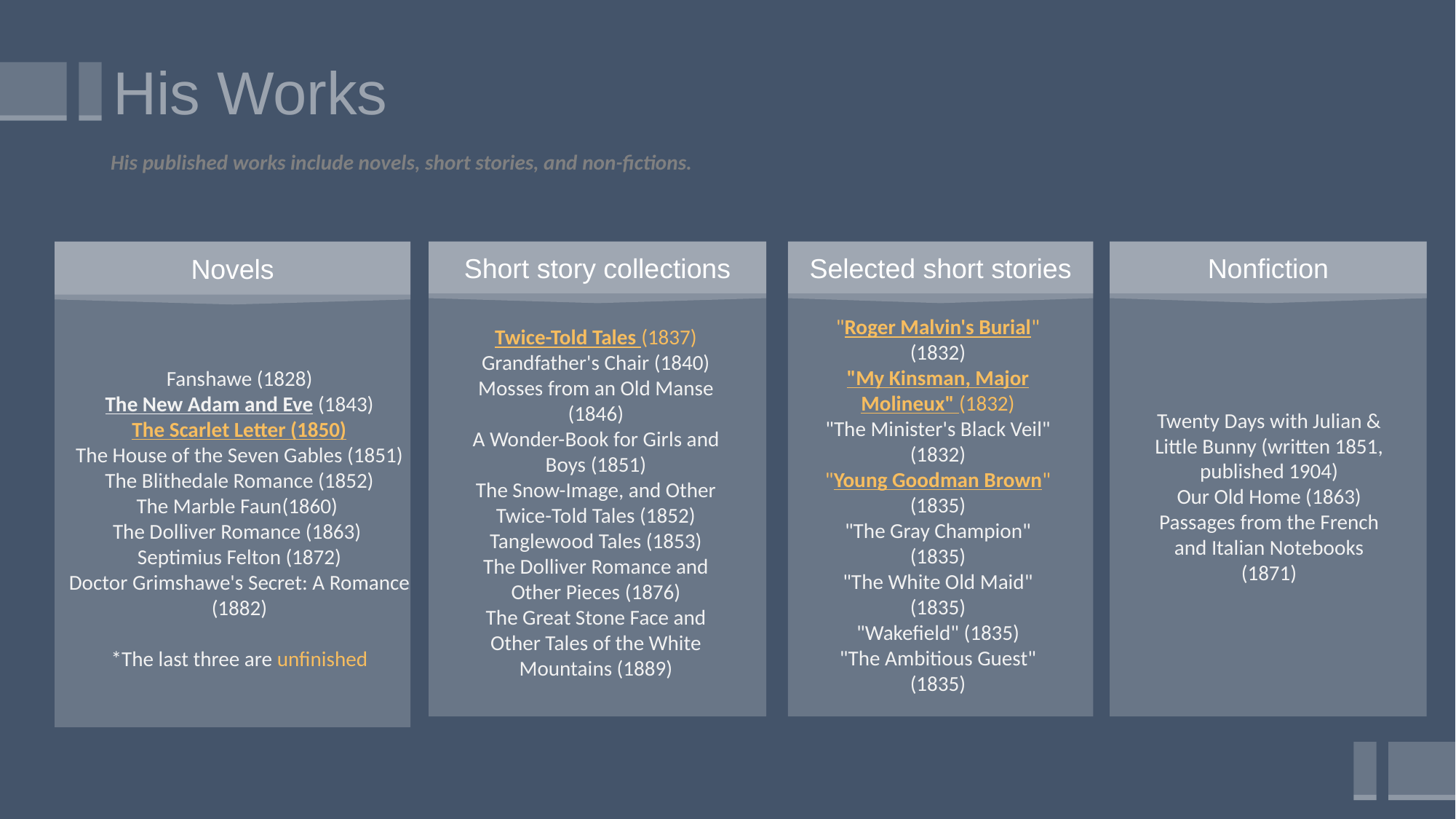

# His Works
His published works include novels, short stories, and non-fictions.

Novels

Fanshawe (1828)
The New Adam and Eve (1843)
The Scarlet Letter (1850)
The House of the Seven Gables (1851)
The Blithedale Romance (1852)
The Marble Faun(1860)
The Dolliver Romance (1863)
Septimius Felton (1872)
Doctor Grimshawe's Secret: A Romance (1882)

*The last three are unfinished

Selected short stories

"Roger Malvin's Burial" (1832)
"My Kinsman, Major Molineux" (1832)
"The Minister's Black Veil" (1832)
"Young Goodman Brown" (1835)
"The Gray Champion" (1835)
"The White Old Maid" (1835)
"Wakefield" (1835)
"The Ambitious Guest" (1835)

Nonfiction

Twenty Days with Julian & Little Bunny (written 1851, published 1904)
Our Old Home (1863)
Passages from the French and Italian Notebooks (1871)

Short story collections

Twice-Told Tales (1837)
Grandfather's Chair (1840)
Mosses from an Old Manse (1846)
A Wonder-Book for Girls and Boys (1851)
The Snow-Image, and Other Twice-Told Tales (1852)
Tanglewood Tales (1853)
The Dolliver Romance and Other Pieces (1876)
The Great Stone Face and Other Tales of the White Mountains (1889)